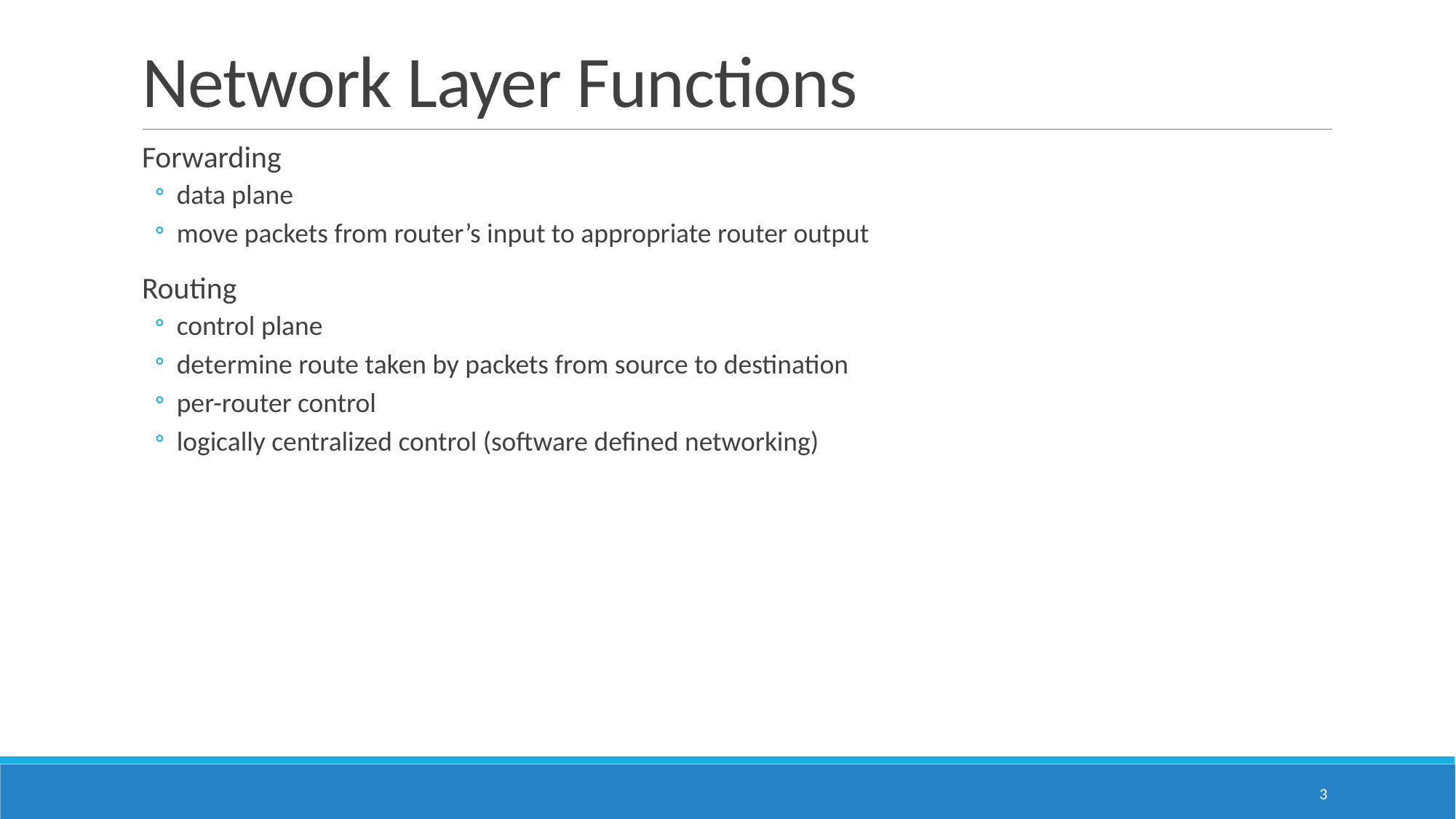

# Network Layer Functions
Forwarding
data plane
move packets from router’s input to appropriate router output
Routing
control plane
determine route taken by packets from source to destination
per-router control
logically centralized control (software defined networking)

3